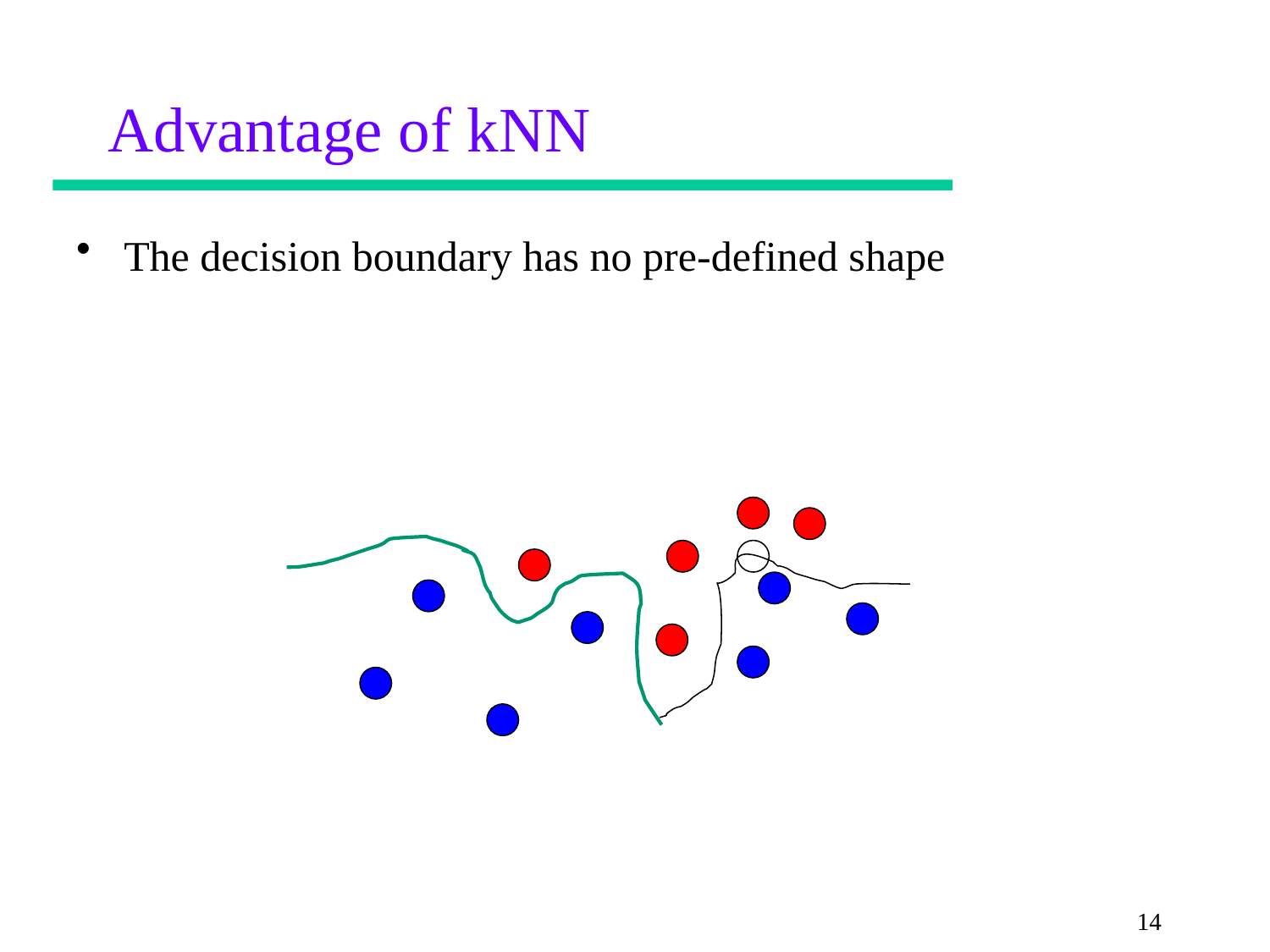

# Advantage of kNN
The decision boundary has no pre-defined shape

14